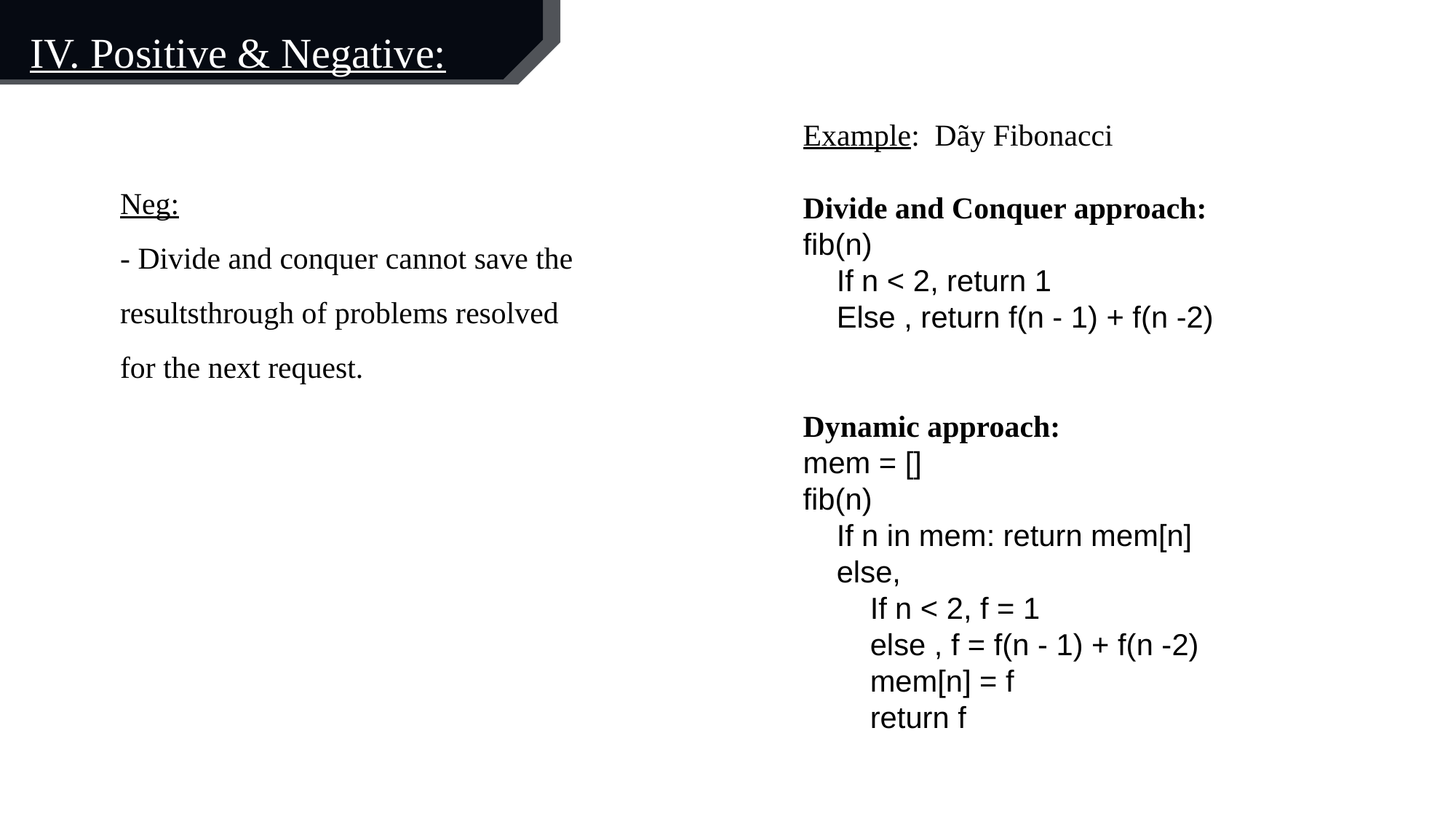

IV. Positive & Negative:
Example:  Dãy Fibonacci

Divide and Conquer approach:
fib(n)
    If n < 2, return 1
    Else , return f(n - 1) + f(n -2)

Dynamic approach:
mem = []
fib(n)
    If n in mem: return mem[n]
    else,
        If n < 2, f = 1
        else , f = f(n - 1) + f(n -2)
        mem[n] = f
        return f
Neg:
- Divide and conquer cannot save the
resultsthrough of problems resolved
for the next request.